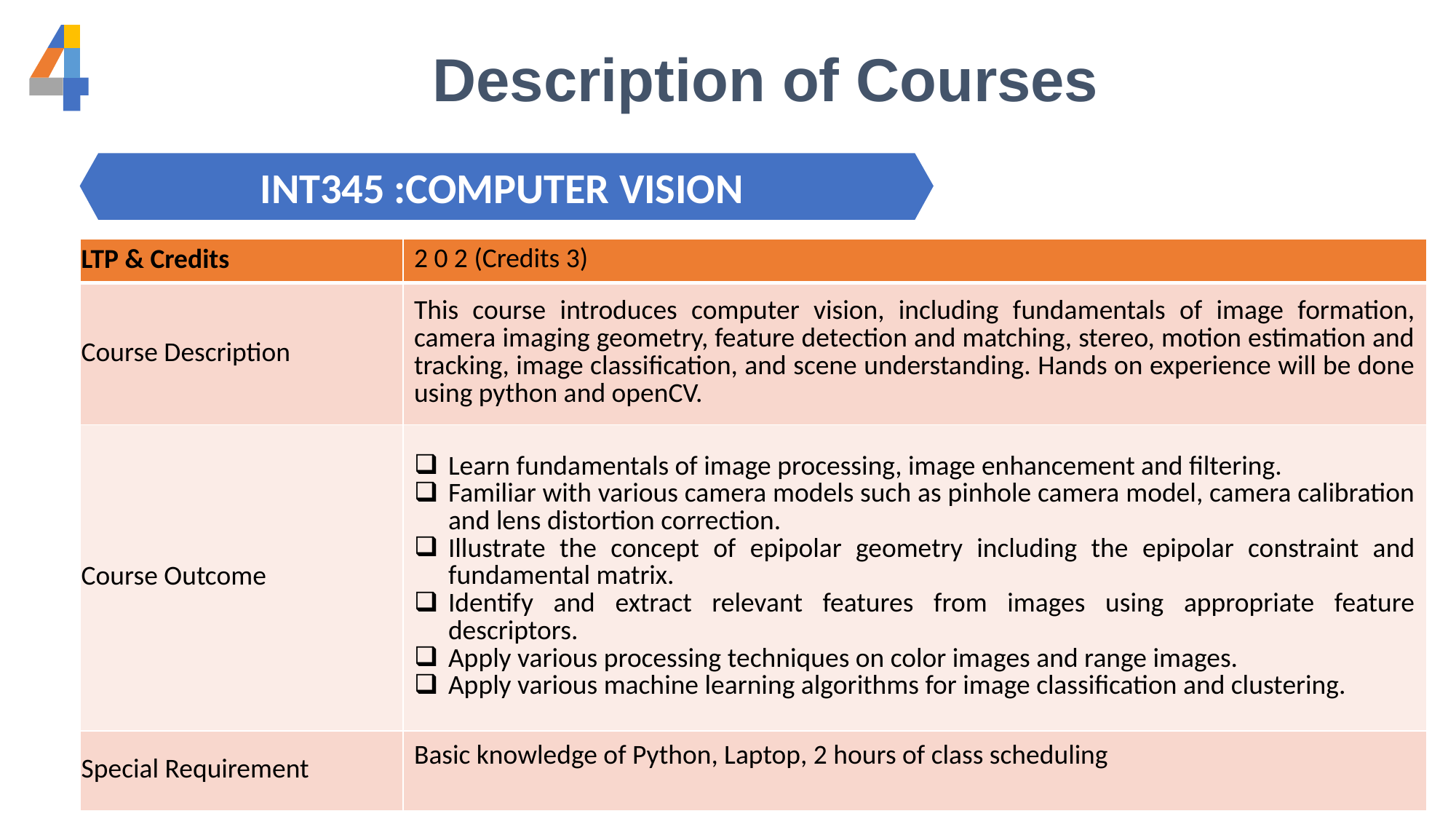

Description of Courses
INT345 :COMPUTER VISION
| LTP & Credits | 2 0 2 (Credits 3) |
| --- | --- |
| Course Description | This course introduces computer vision, including fundamentals of image formation, camera imaging geometry, feature detection and matching, stereo, motion estimation and tracking, image classification, and scene understanding. Hands on experience will be done using python and openCV. |
| Course Outcome | Learn fundamentals of image processing, image enhancement and filtering. Familiar with various camera models such as pinhole camera model, camera calibration and lens distortion correction. Illustrate the concept of epipolar geometry including the epipolar constraint and fundamental matrix. Identify and extract relevant features from images using appropriate feature descriptors. Apply various processing techniques on color images and range images. Apply various machine learning algorithms for image classification and clustering. |
| Special Requirement | Basic knowledge of Python, Laptop, 2 hours of class scheduling |